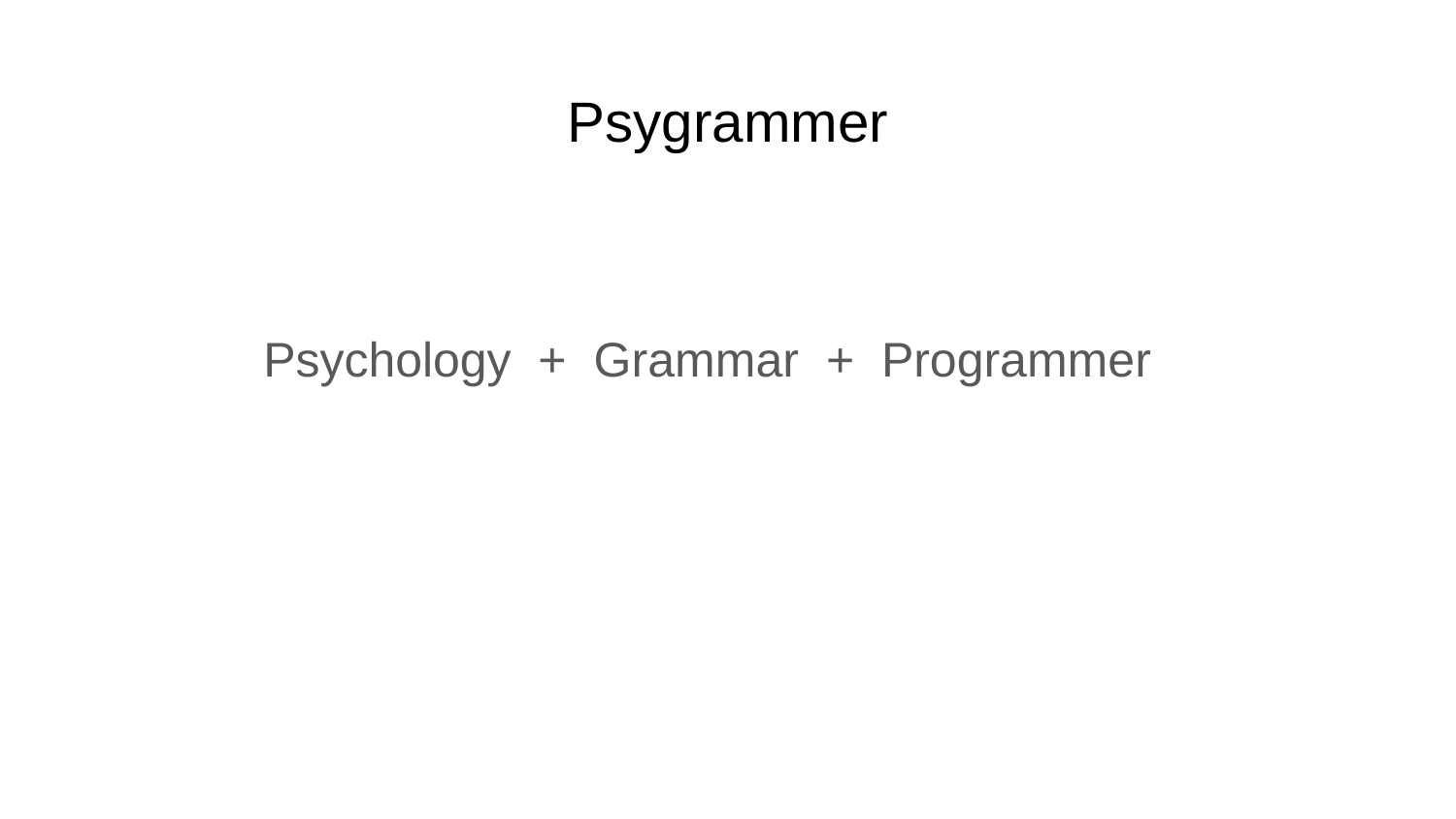

# Psygrammer

Psychology  +  Grammar  +  Programmer